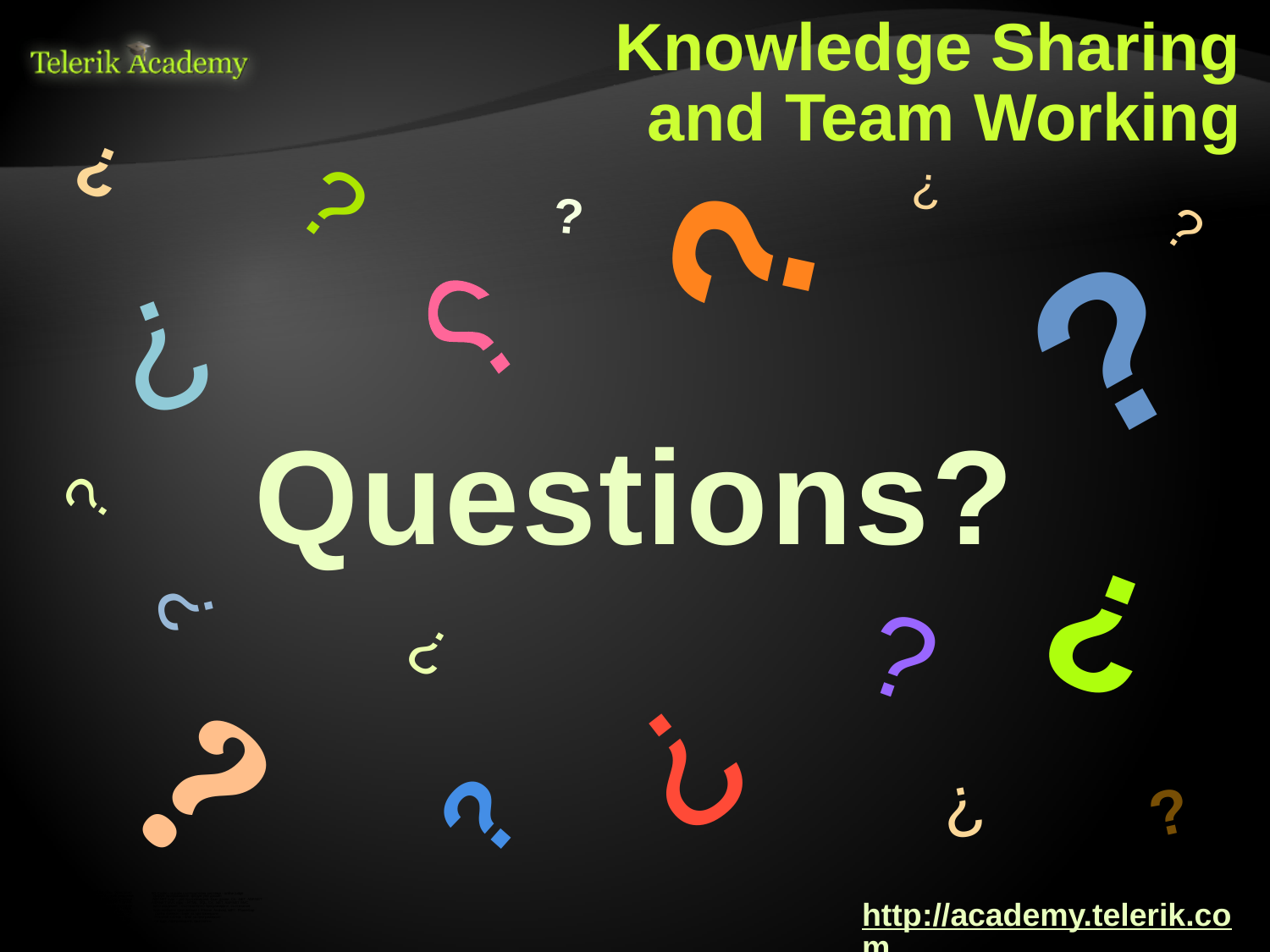

# Knowledge Sharing and Team Working
http://academy.telerik.com